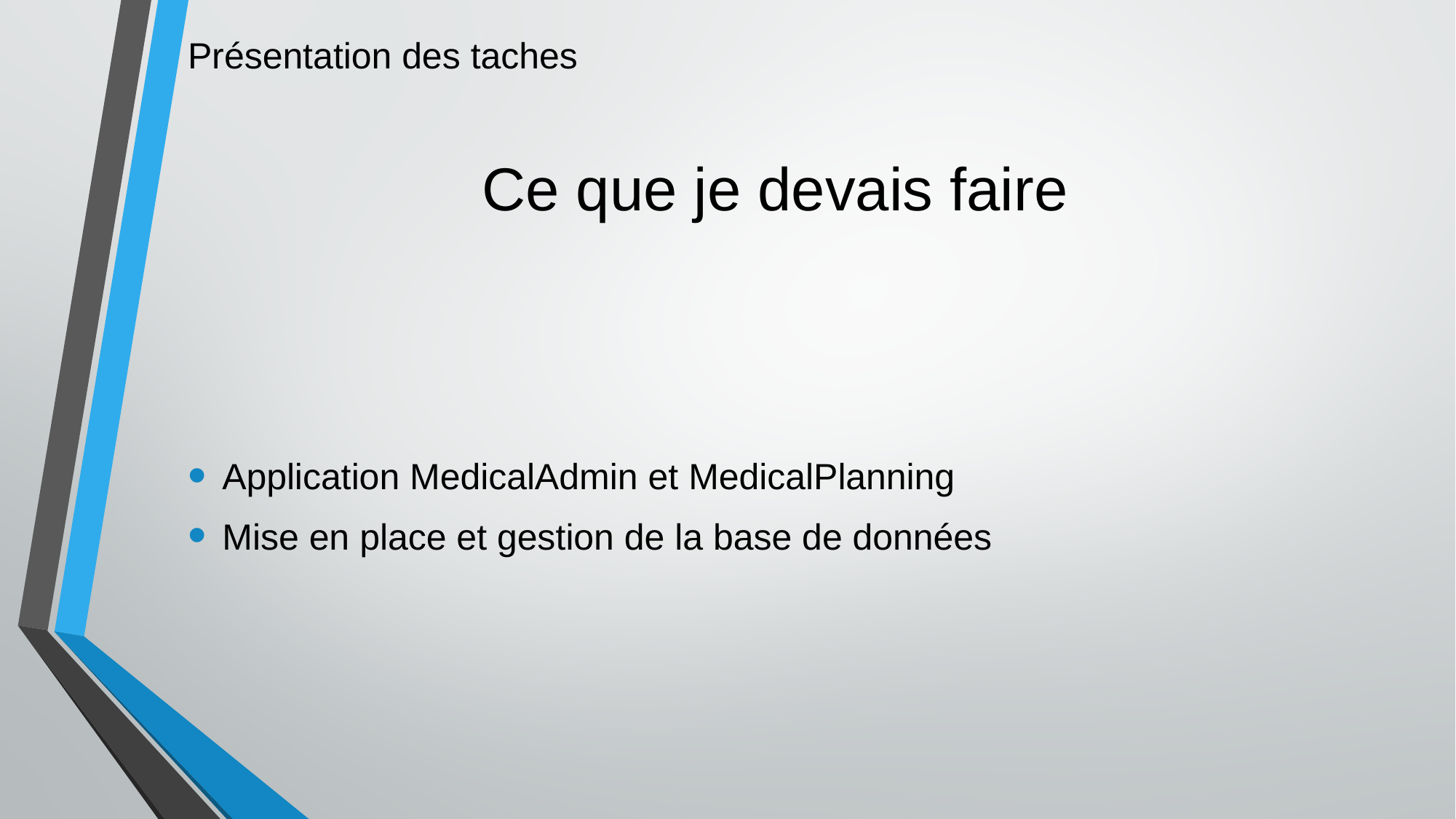

Présentation des taches
# Ce que je devais faire
Application MedicalAdmin et MedicalPlanning
Mise en place et gestion de la base de données